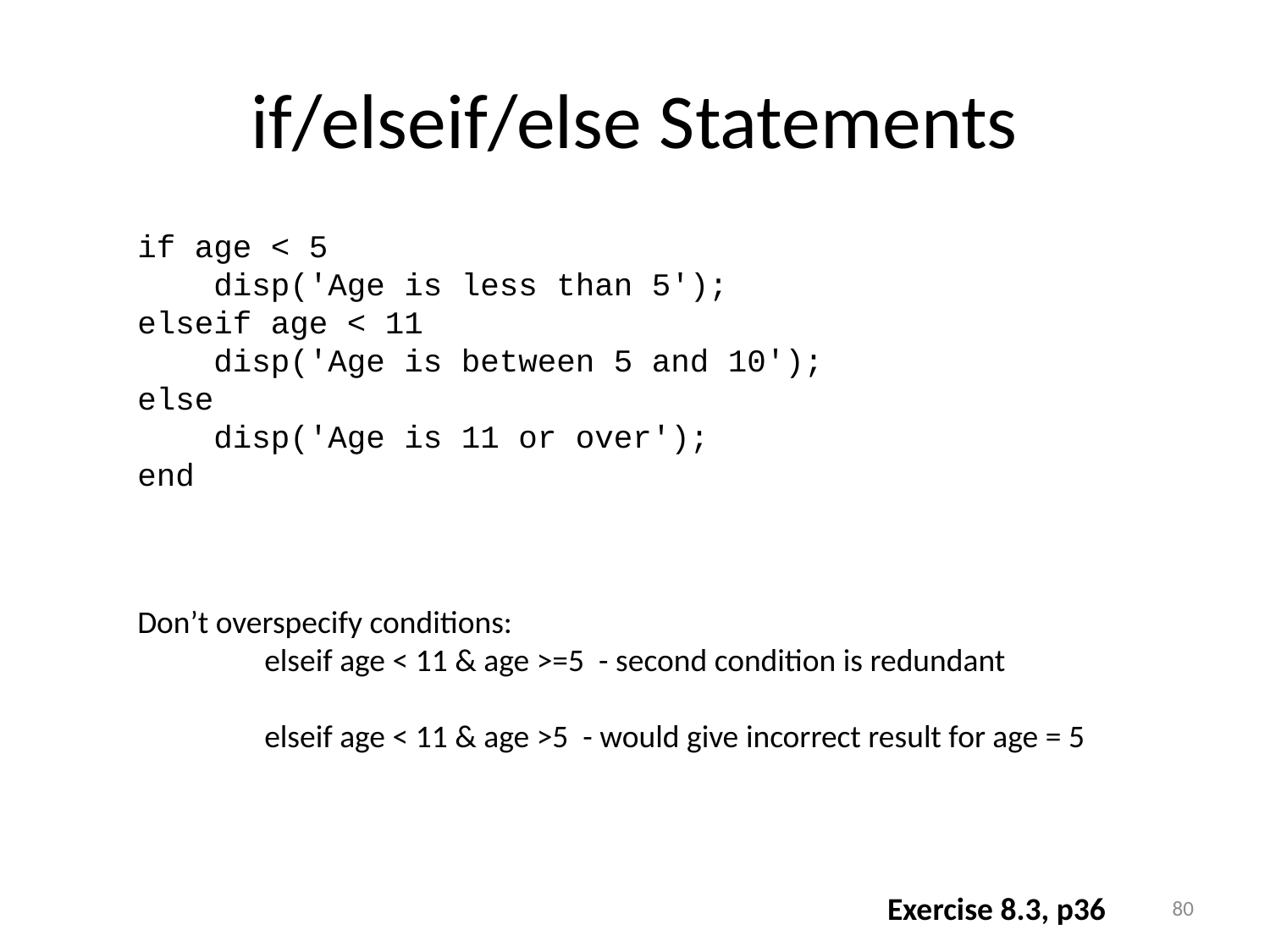

# if/elseif/else Statements
if age < 5
    disp('Age is less than 5');
elseif age < 11
    disp('Age is between 5 and 10');
else
    disp('Age is 11 or over');
end

Don’t overspecify conditions:
	elseif age < 11 & age >=5  - second condition is redundant

	elseif age < 11 & age >5  - would give incorrect result for age = 5
80
Exercise 8.3, p36